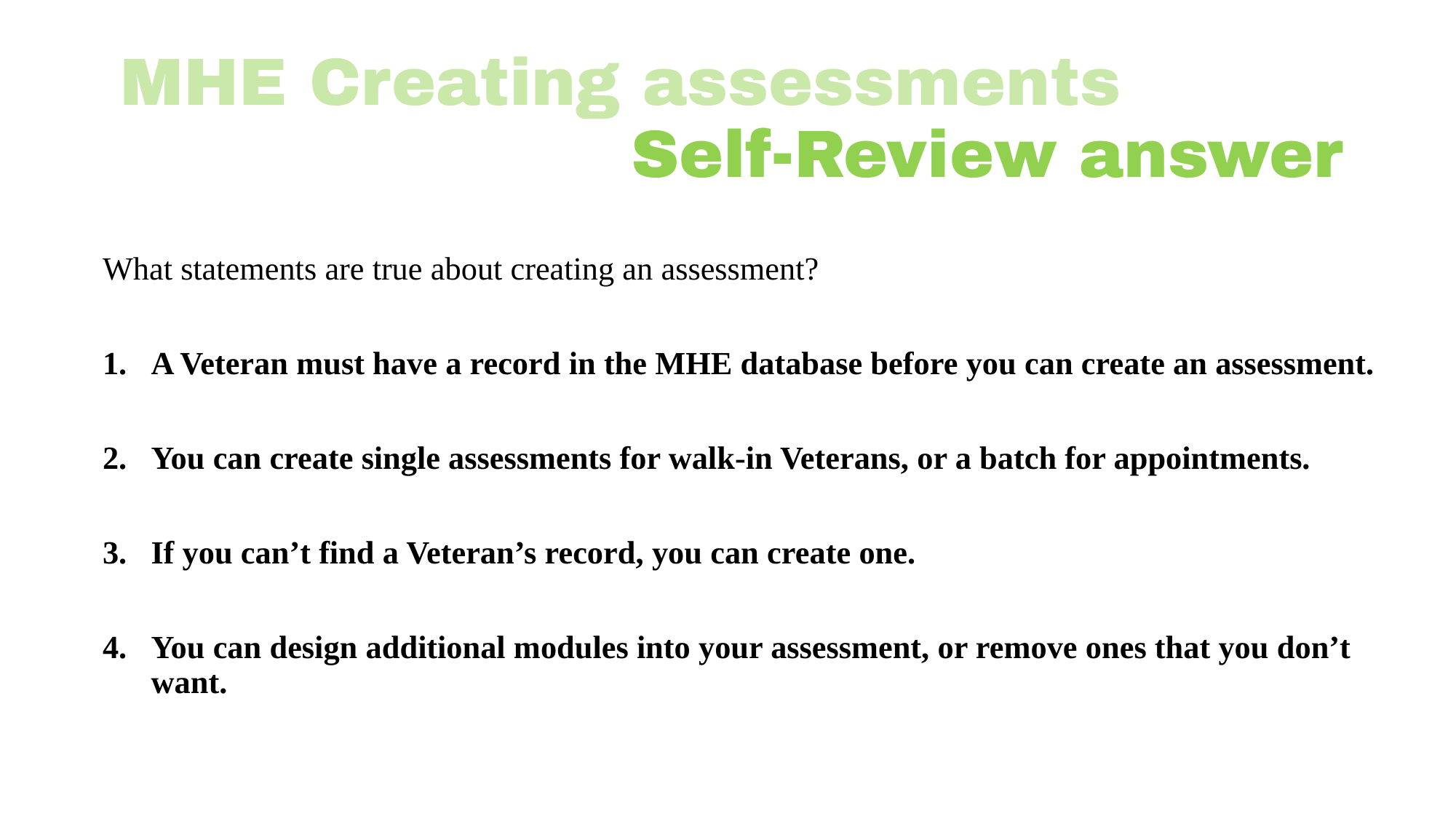

# MHE Creating assessments kklklj                     Self-Review answer
What statements are true about creating an assessment?

A Veteran must have a record in the MHE database before you can create an assessment.

You can create single assessments for walk-in Veterans, or a batch for appointments.

If you can’t find a Veteran’s record, you can create one.

You can design additional modules into your assessment, or remove ones that you don’t want.